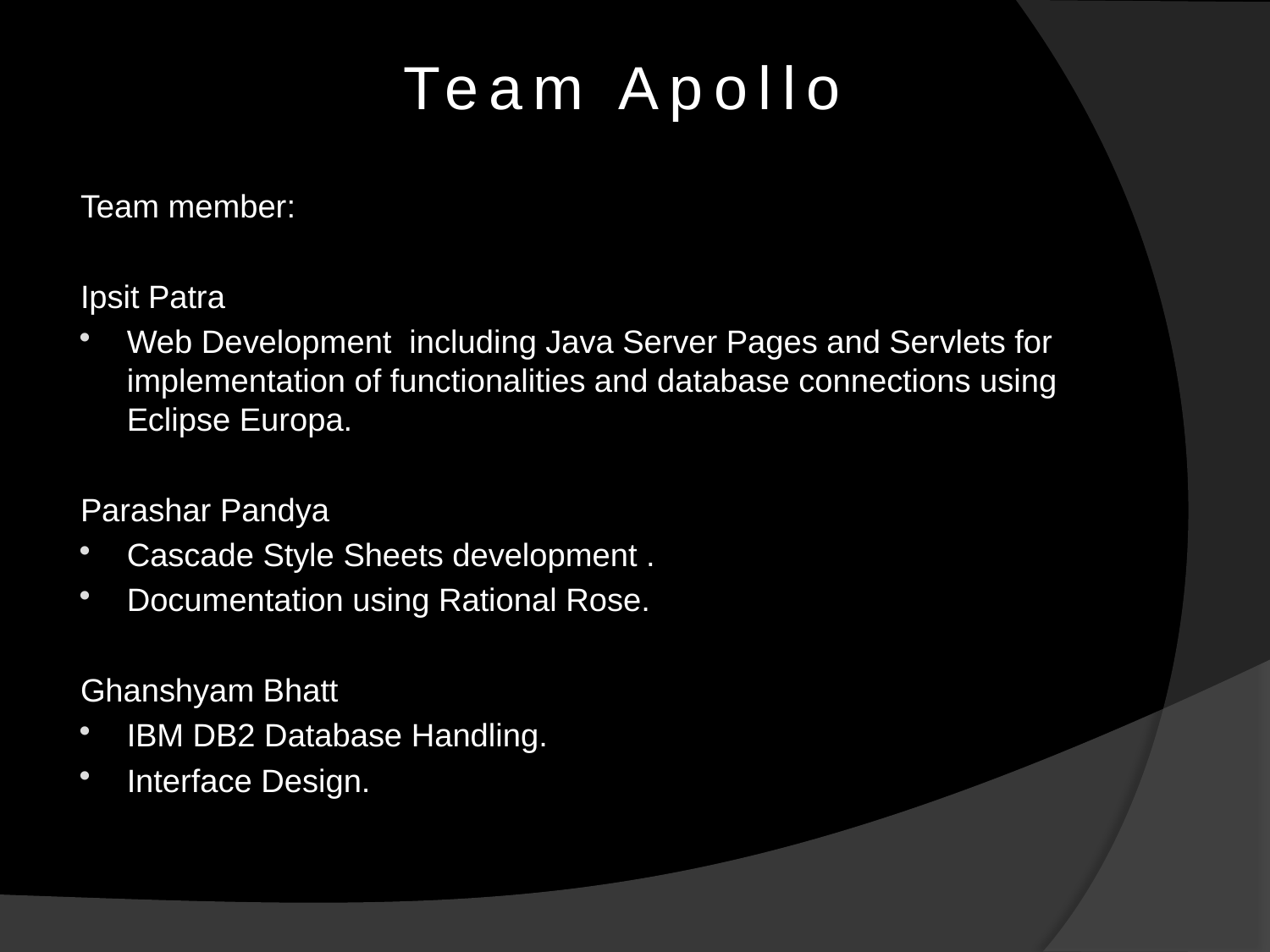

# Team Apollo
Team member:

Ipsit Patra
Web Development  including Java Server Pages and Servlets for implementation of functionalities and database connections using Eclipse Europa.

Parashar Pandya
Cascade Style Sheets development .
Documentation using Rational Rose.

Ghanshyam Bhatt
IBM DB2 Database Handling.
Interface Design.